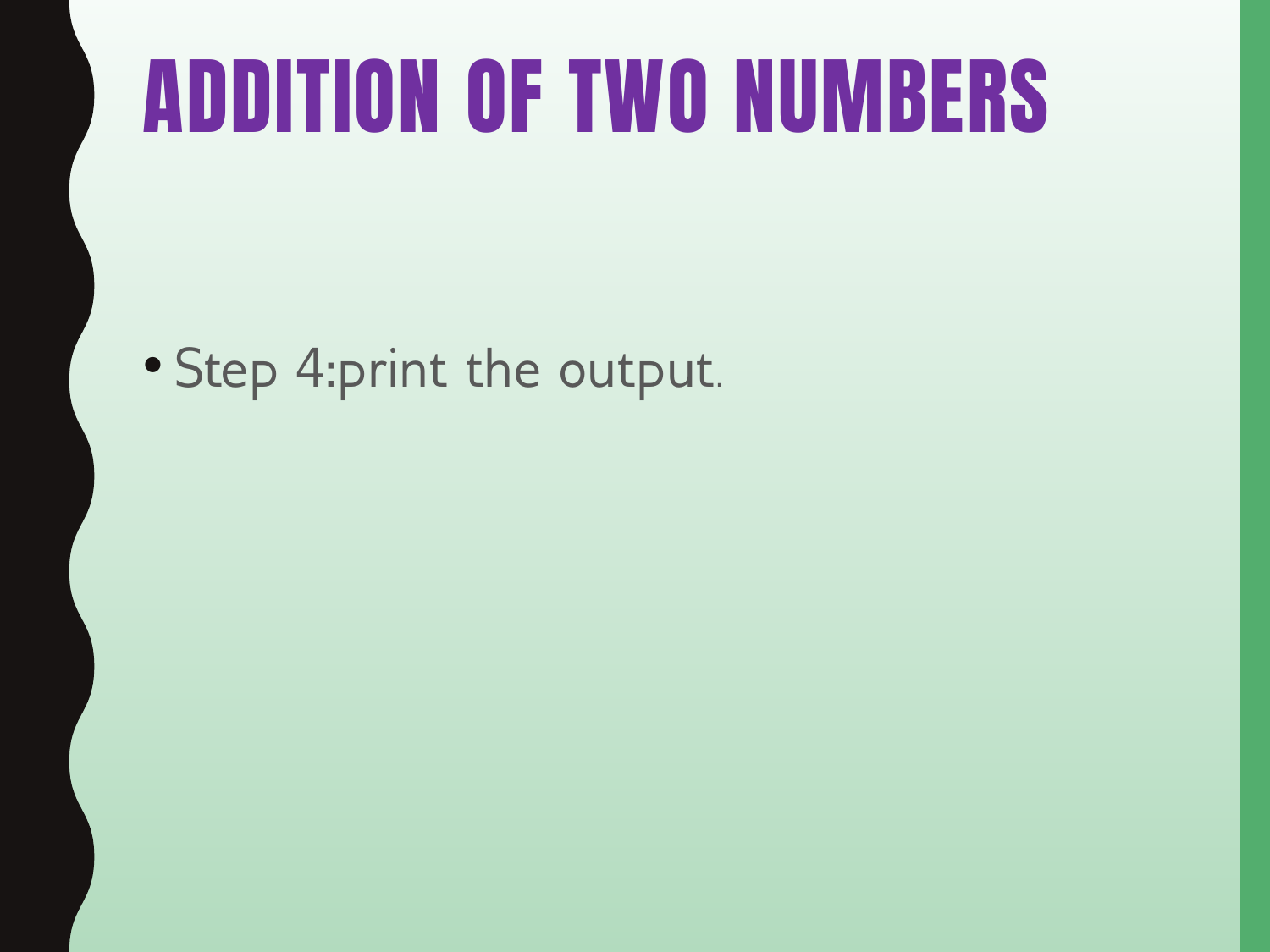

# Addition of two numbers
Step 4:print the output.